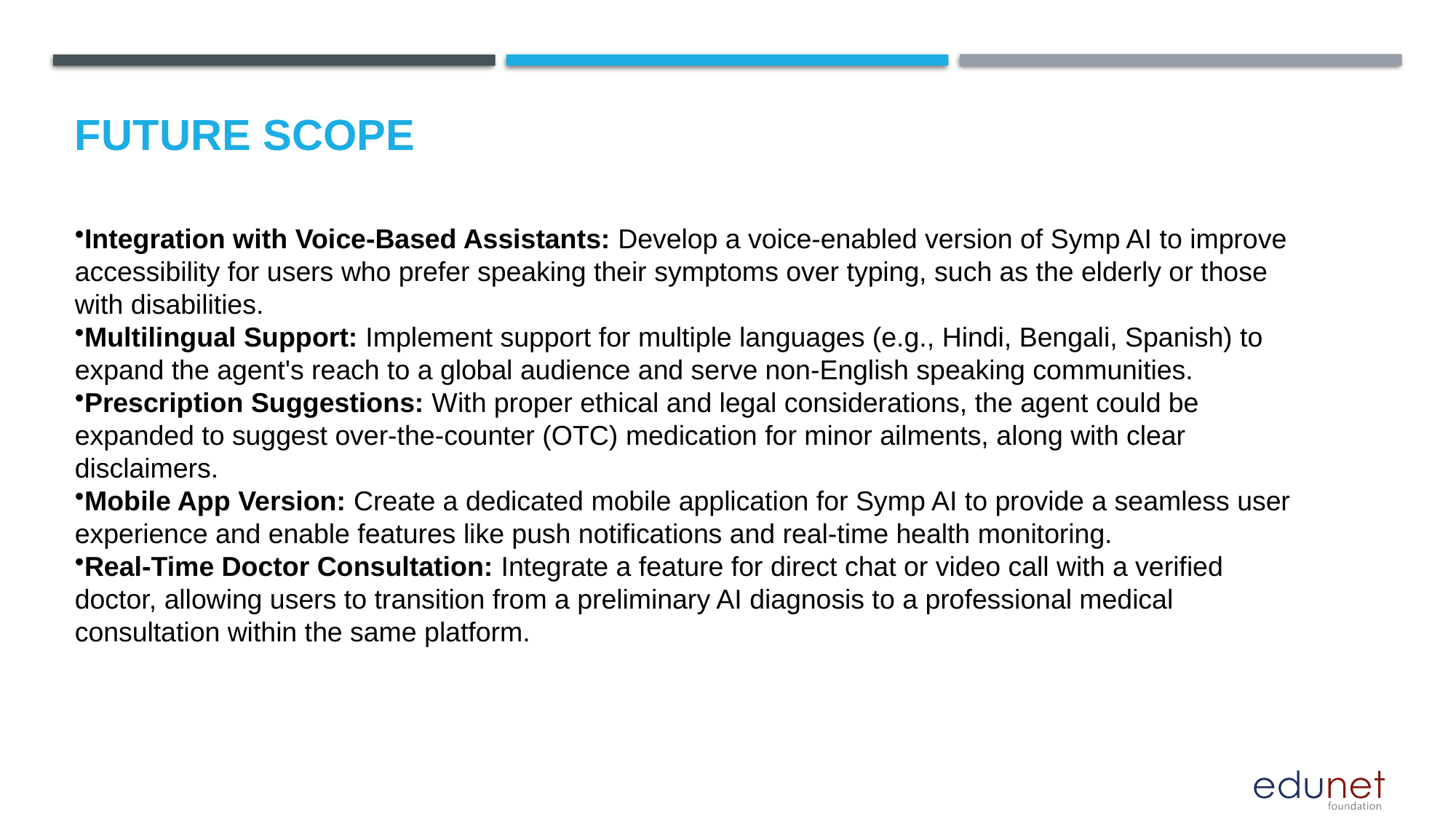

Future scope
Integration with Voice-Based Assistants: Develop a voice-enabled version of Symp AI to improve accessibility for users who prefer speaking their symptoms over typing, such as the elderly or those with disabilities.
Multilingual Support: Implement support for multiple languages (e.g., Hindi, Bengali, Spanish) to expand the agent's reach to a global audience and serve non-English speaking communities.
Prescription Suggestions: With proper ethical and legal considerations, the agent could be expanded to suggest over-the-counter (OTC) medication for minor ailments, along with clear disclaimers.
Mobile App Version: Create a dedicated mobile application for Symp AI to provide a seamless user experience and enable features like push notifications and real-time health monitoring.
Real-Time Doctor Consultation: Integrate a feature for direct chat or video call with a verified doctor, allowing users to transition from a preliminary AI diagnosis to a professional medical consultation within the same platform.